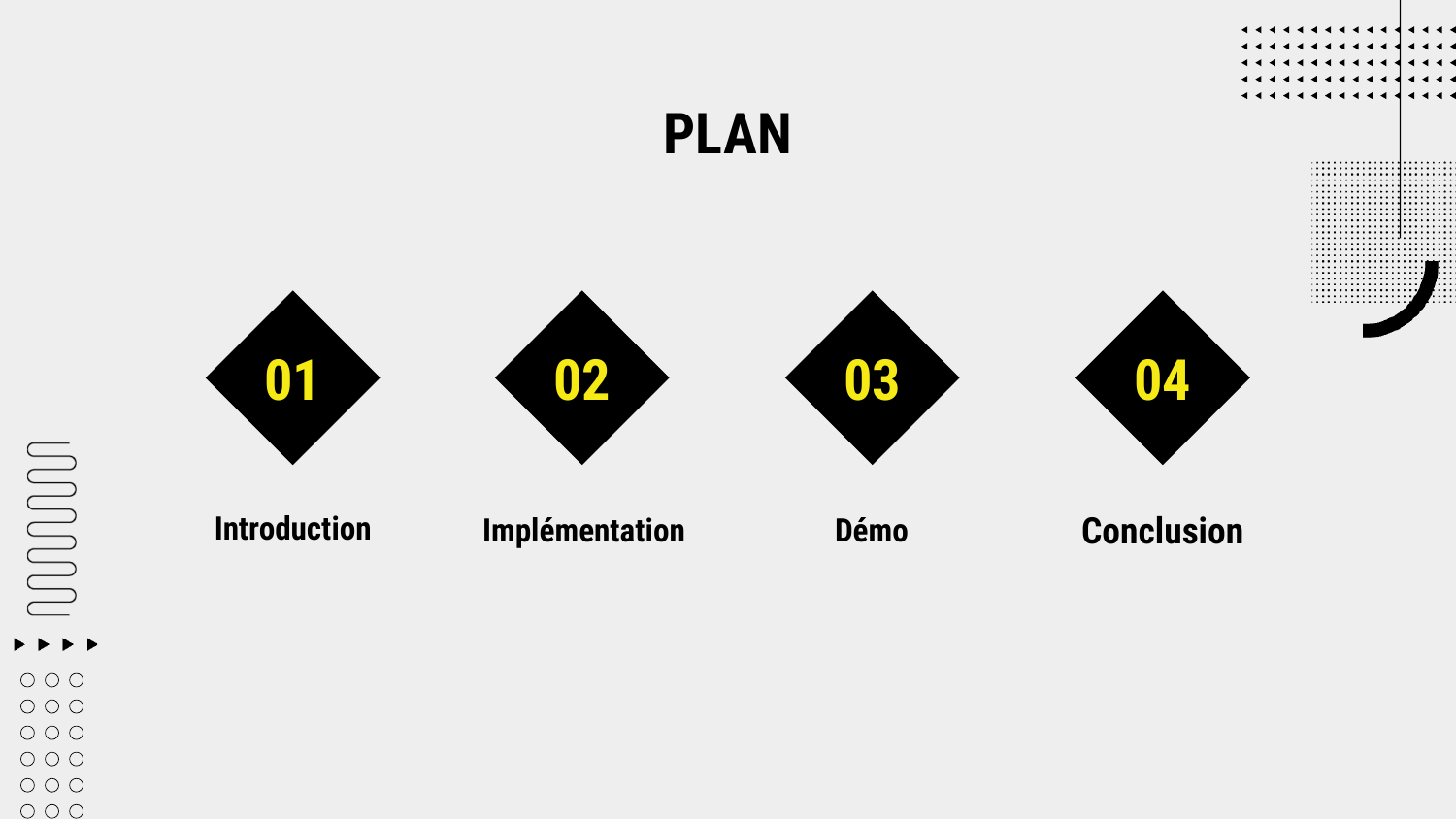

PLAN
01
02
03
04
Introduction
Conclusion
Implémentation
Démo